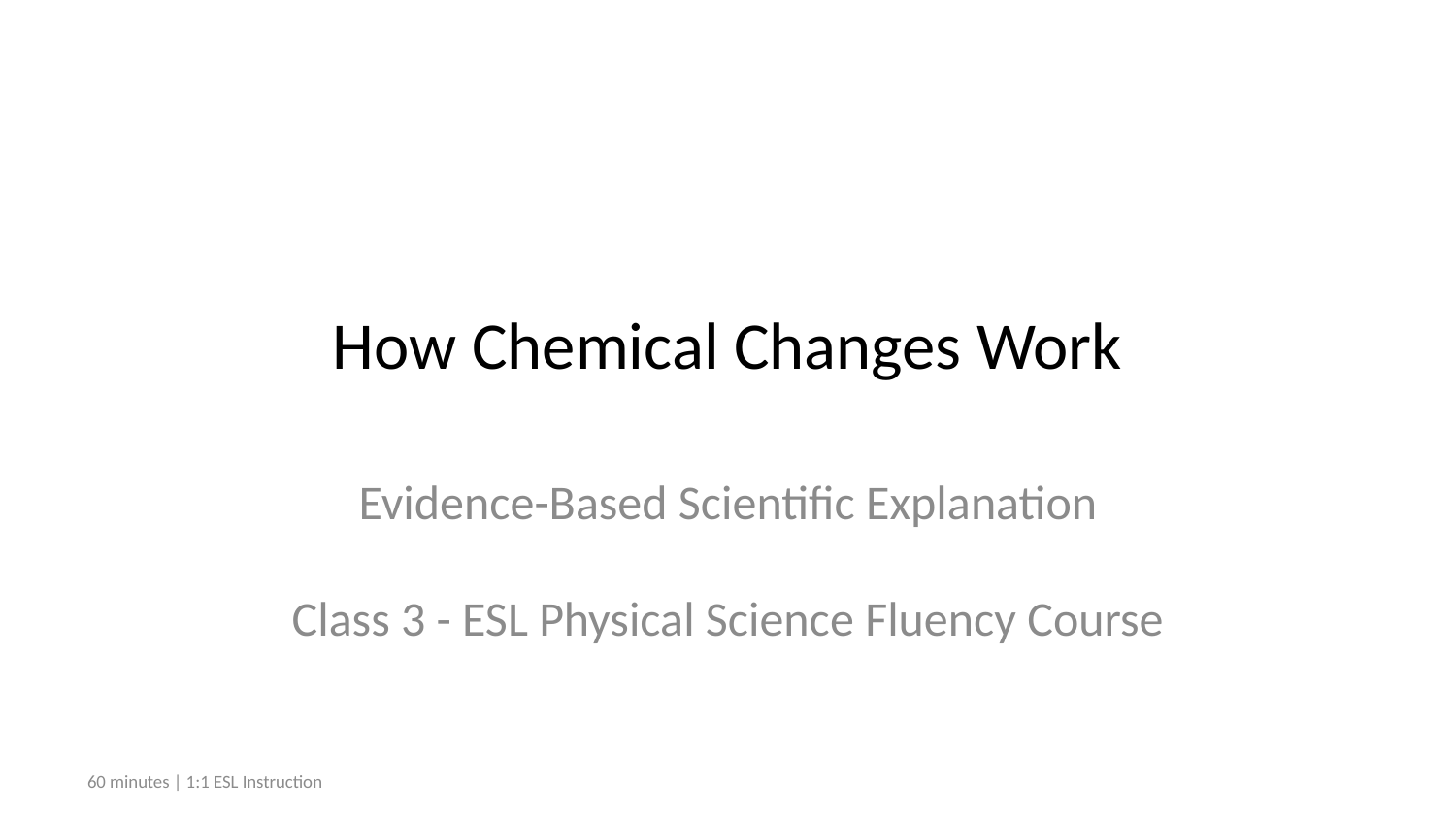

# How Chemical Changes Work
Evidence-Based Scientific Explanation
Class 3 - ESL Physical Science Fluency Course
60 minutes | 1:1 ESL Instruction